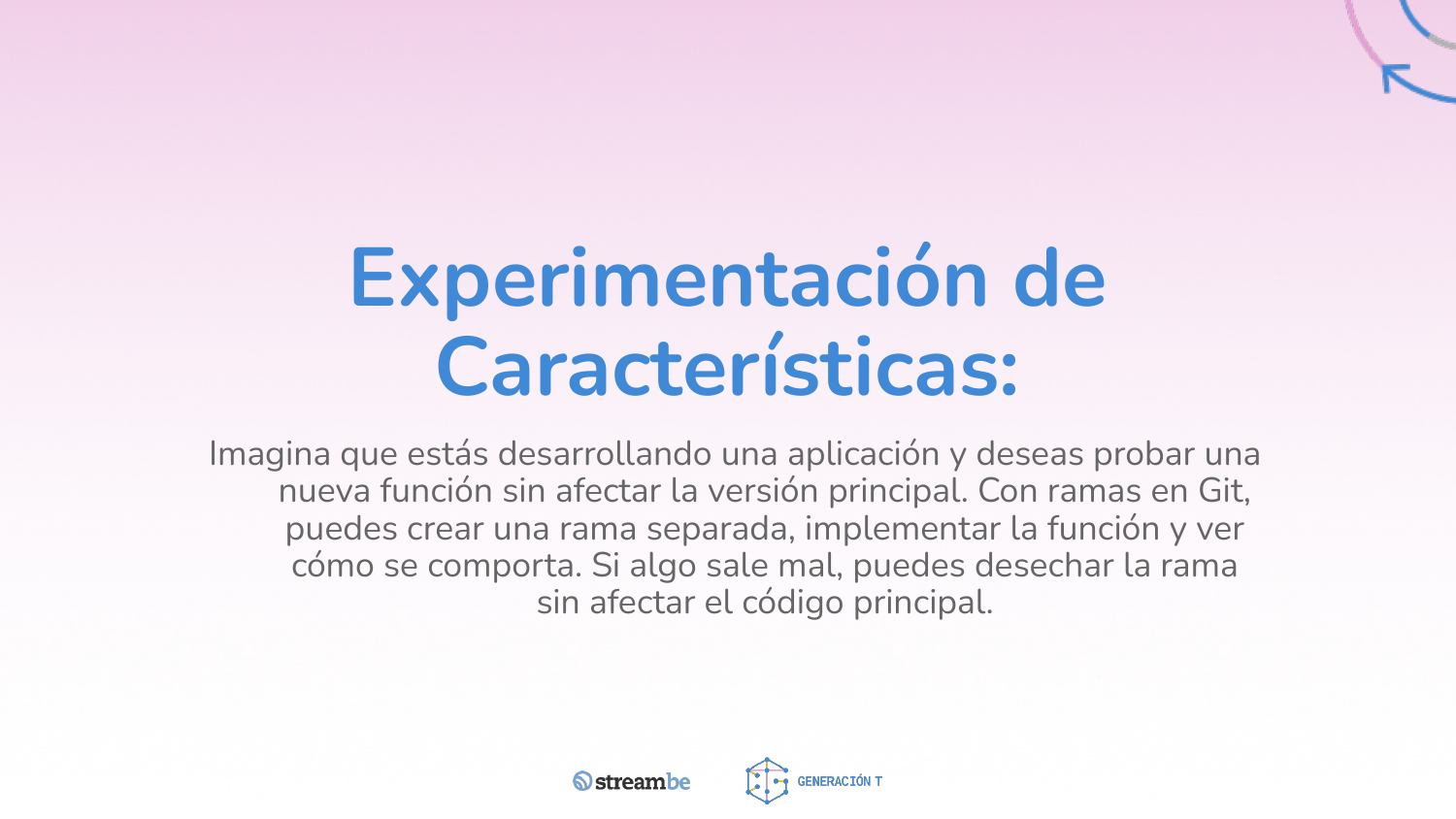

# Experimentación de Características:
Imagina que estás desarrollando una aplicación y deseas probar una nueva función sin afectar la versión principal. Con ramas en Git, puedes crear una rama separada, implementar la función y ver cómo se comporta. Si algo sale mal, puedes desechar la rama sin afectar el código principal.